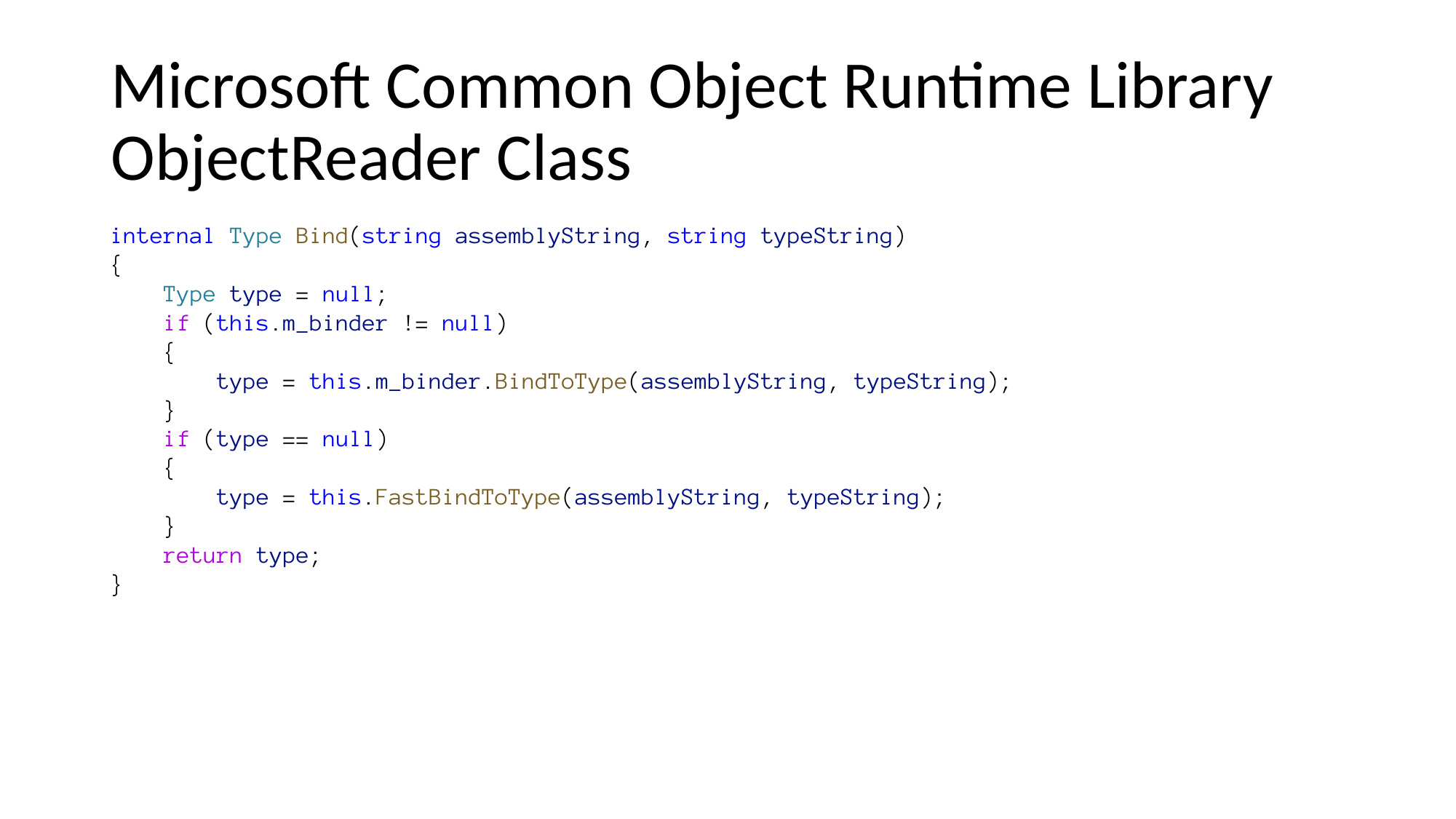

# Microsoft Common Object Runtime Library ObjectReader Class
internal Type Bind(string assemblyString, string typeString)
{
    Type type = null;
    if (this.m_binder != null)
    {
        type = this.m_binder.BindToType(assemblyString, typeString);
    }
    if (type == null)
    {
        type = this.FastBindToType(assemblyString, typeString);
    }
    return type;
}